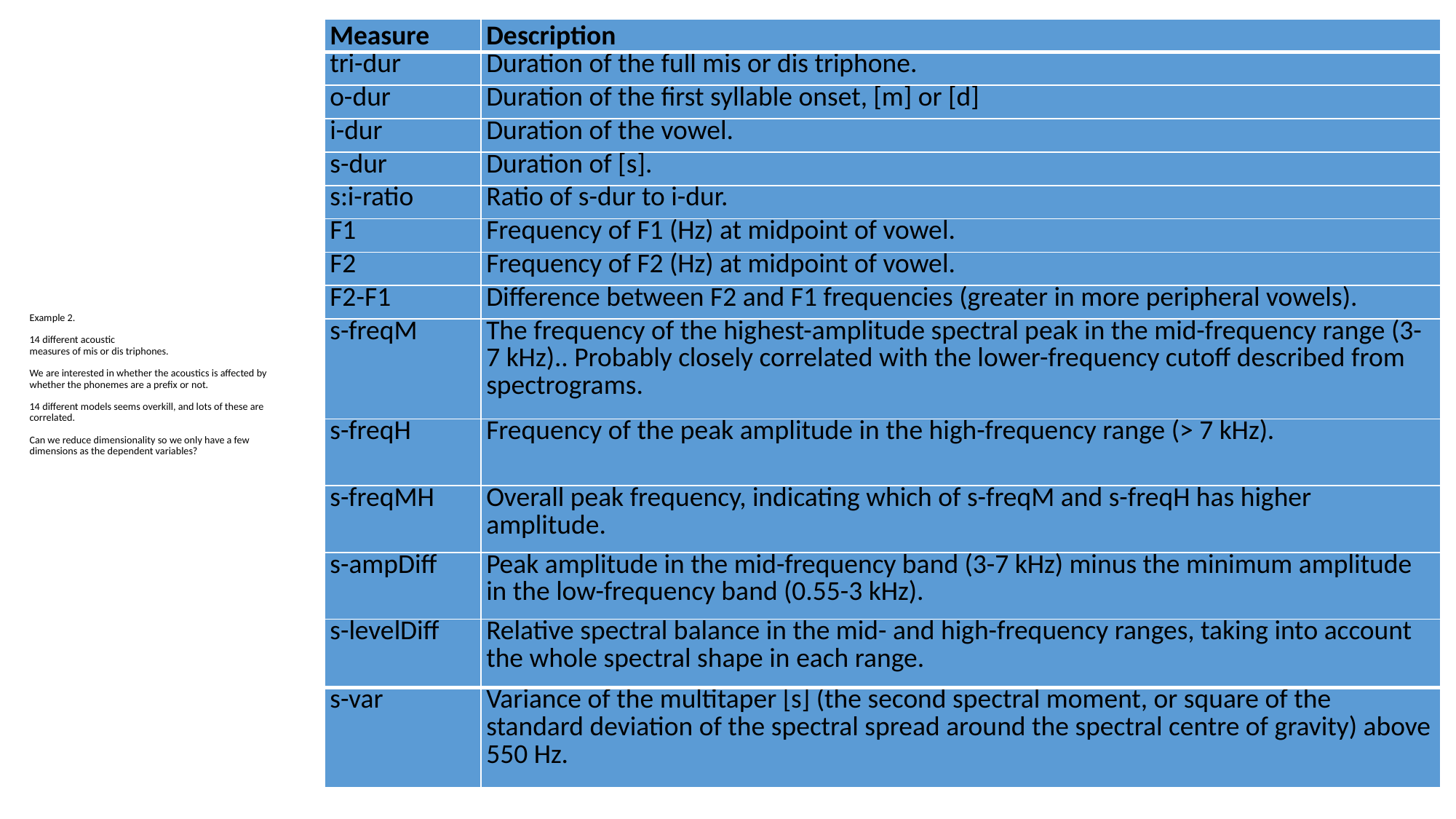

| Measure | Description |
| --- | --- |
| tri-dur | Duration of the full mis or dis triphone. |
| o-dur | Duration of the first syllable onset, [m] or [d] |
| i-dur | Duration of the vowel. |
| s-dur | Duration of [s]. |
| s:i-ratio | Ratio of s-dur to i-dur. |
| F1 | Frequency of F1 (Hz) at midpoint of vowel. |
| F2 | Frequency of F2 (Hz) at midpoint of vowel. |
| F2-F1 | Difference between F2 and F1 frequencies (greater in more peripheral vowels). |
| s-freqM | The frequency of the highest-amplitude spectral peak in the mid-frequency range (3-7 kHz).. Probably closely correlated with the lower-frequency cutoff described from spectrograms. |
| s-freqH | Frequency of the peak amplitude in the high-frequency range (> 7 kHz). |
| s-freqMH | Overall peak frequency, indicating which of s-freqM and s-freqH has higher amplitude. |
| s-ampDiff | Peak amplitude in the mid-frequency band (3-7 kHz) minus the minimum amplitude in the low-frequency band (0.55-3 kHz). |
| s-levelDiff | Relative spectral balance in the mid- and high-frequency ranges, taking into account the whole spectral shape in each range. |
| s-var | Variance of the multitaper [s] (the second spectral moment, or square of the standard deviation of the spectral spread around the spectral centre of gravity) above 550 Hz. |
# Example 2. 14 different acoustic measures of mis or dis triphones. We are interested in whether the acoustics is affected by whether the phonemes are a prefix or not. 14 different models seems overkill, and lots of these are correlated. Can we reduce dimensionality so we only have a few dimensions as the dependent variables?